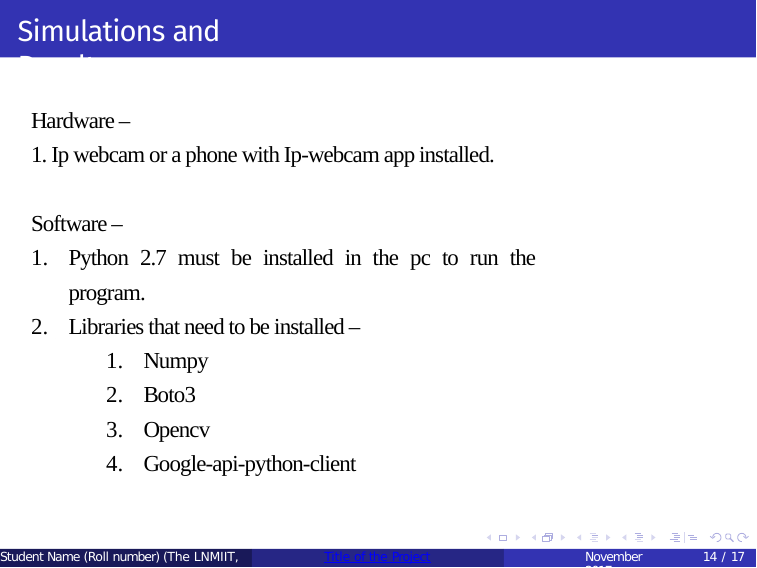

# Simulations and Results
Hardware –
1. Ip webcam or a phone with Ip-webcam app installed.

Software –
Python 2.7 must be installed in the pc to run the program.
Libraries that need to be installed –
Numpy
Boto3
Opencv
Google-api-python-client

Student Name (Roll number) (The LNMIIT,
Title of the Project
November 2017
14 / 17